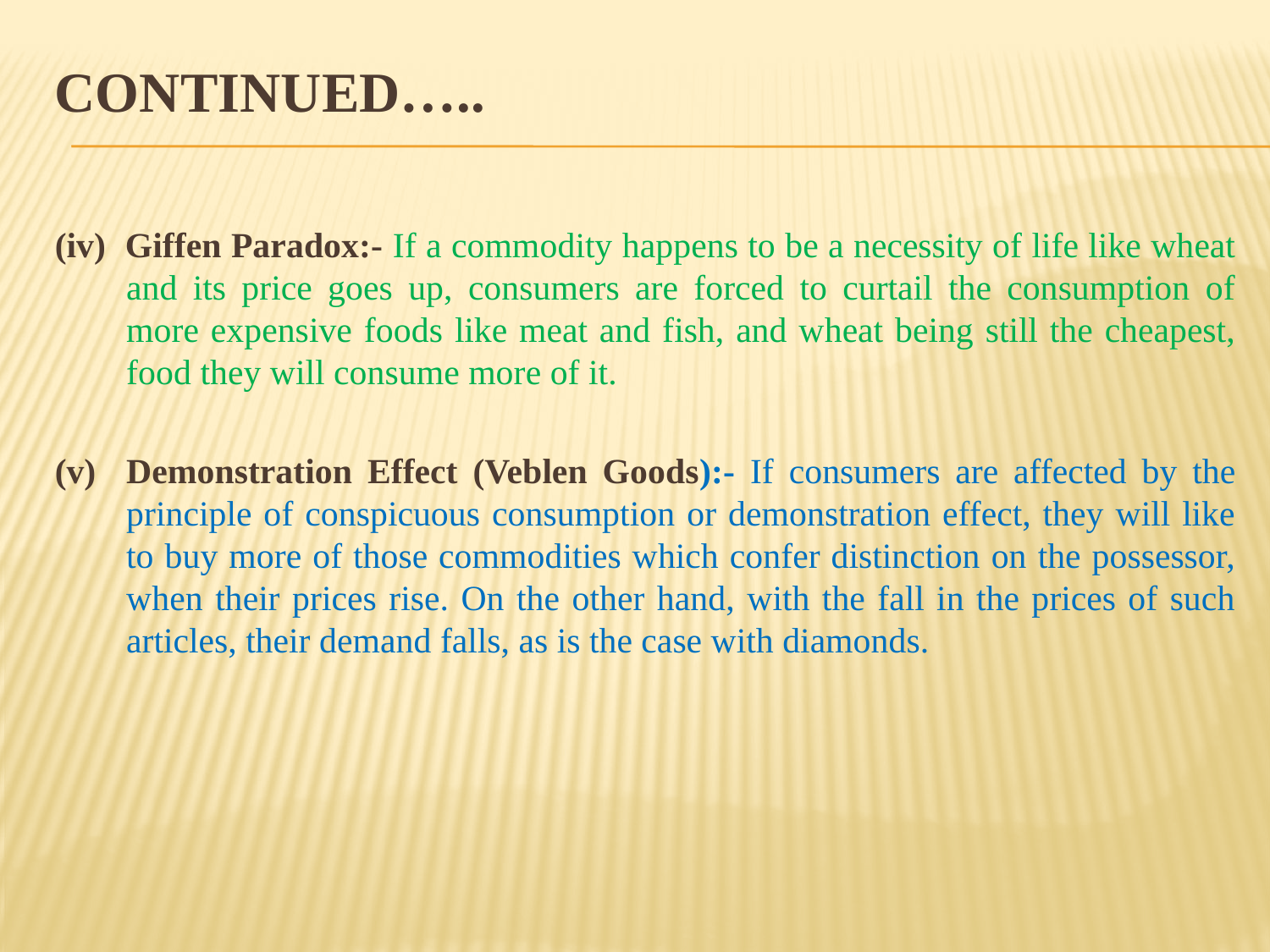

# Continued…..
(iv)  Giffen Paradox:- If a commodity happens to be a necessity of life like wheat and its price goes up, consumers are forced to curtail the consumption of more expensive foods like meat and fish, and wheat being still the cheapest, food they will consume more of it.

Demonstration Effect (Veblen Goods):- If consumers are affected by the principle of conspicuous consumption or demonstration effect, they will like to buy more of those commodities which confer distinction on the possessor, when their prices rise. On the other hand, with the fall in the prices of such articles, their demand falls, as is the case with diamonds.